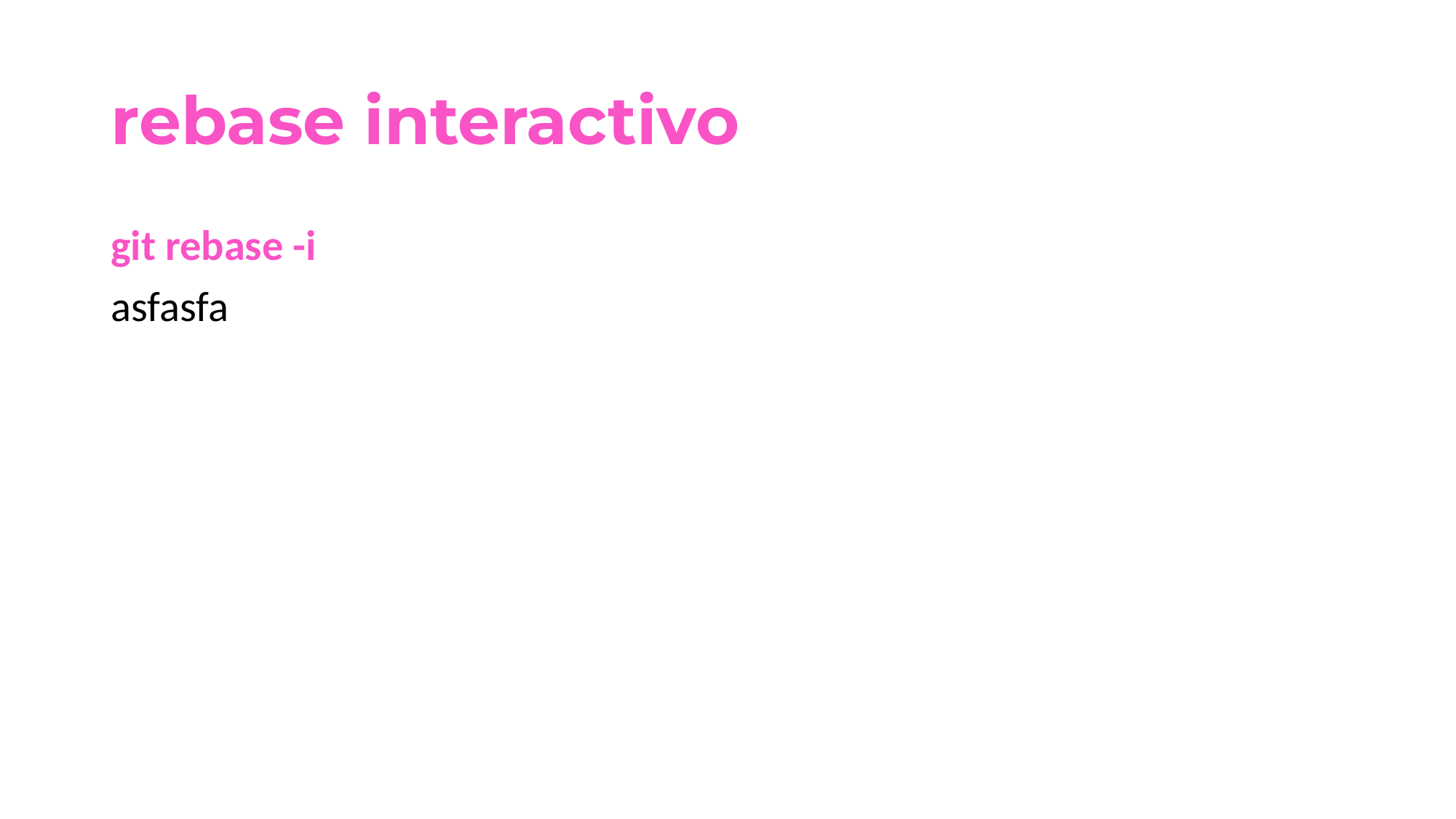

# rebase interactivo
git rebase -i
asfasfa